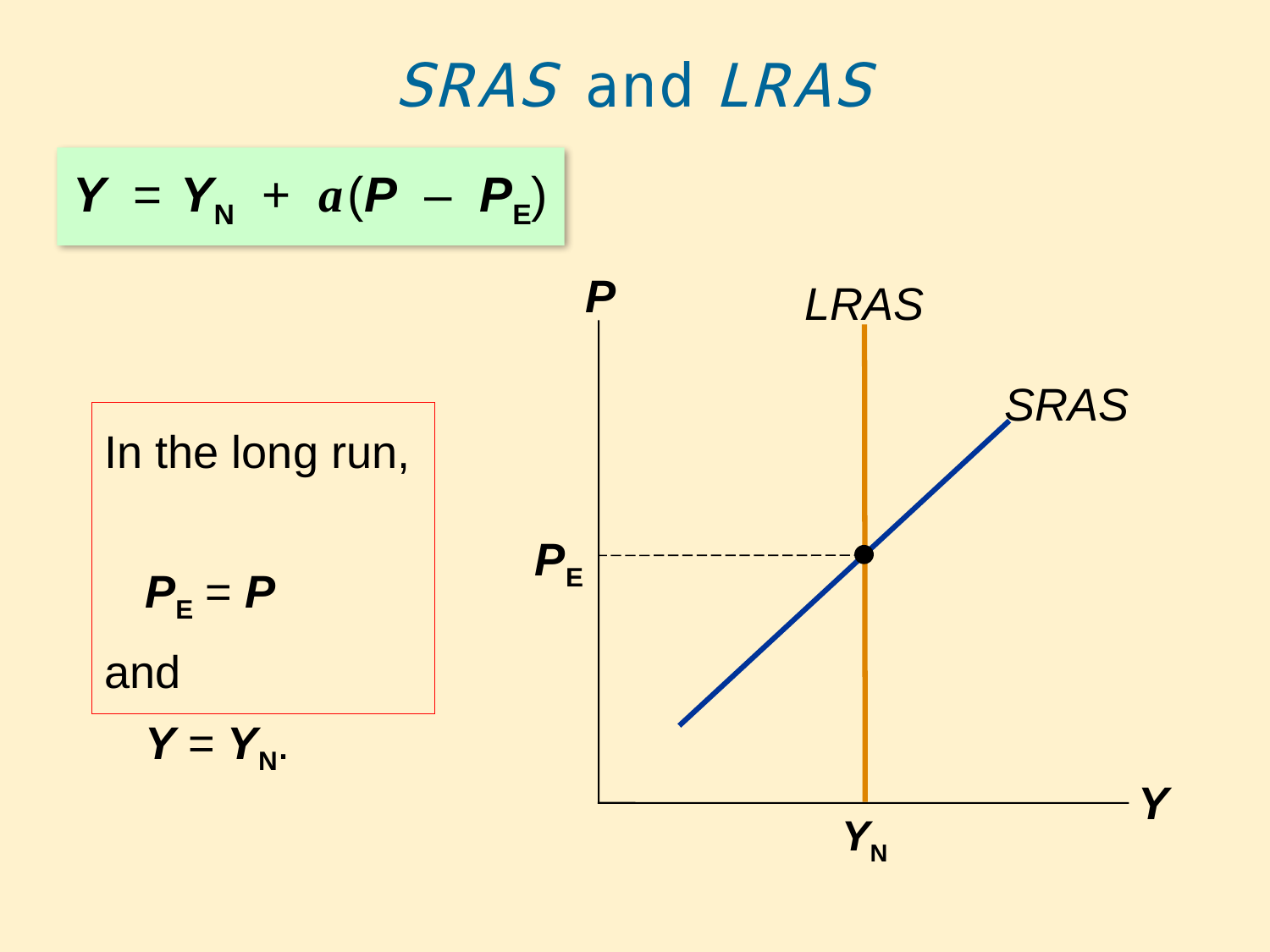

SRAS  and LRAS
Y  =  YN  +  a (P  –  PE)
P

Y
LRAS

SRAS

In the long run,
PE = P
and
Y = YN.
PE

YN